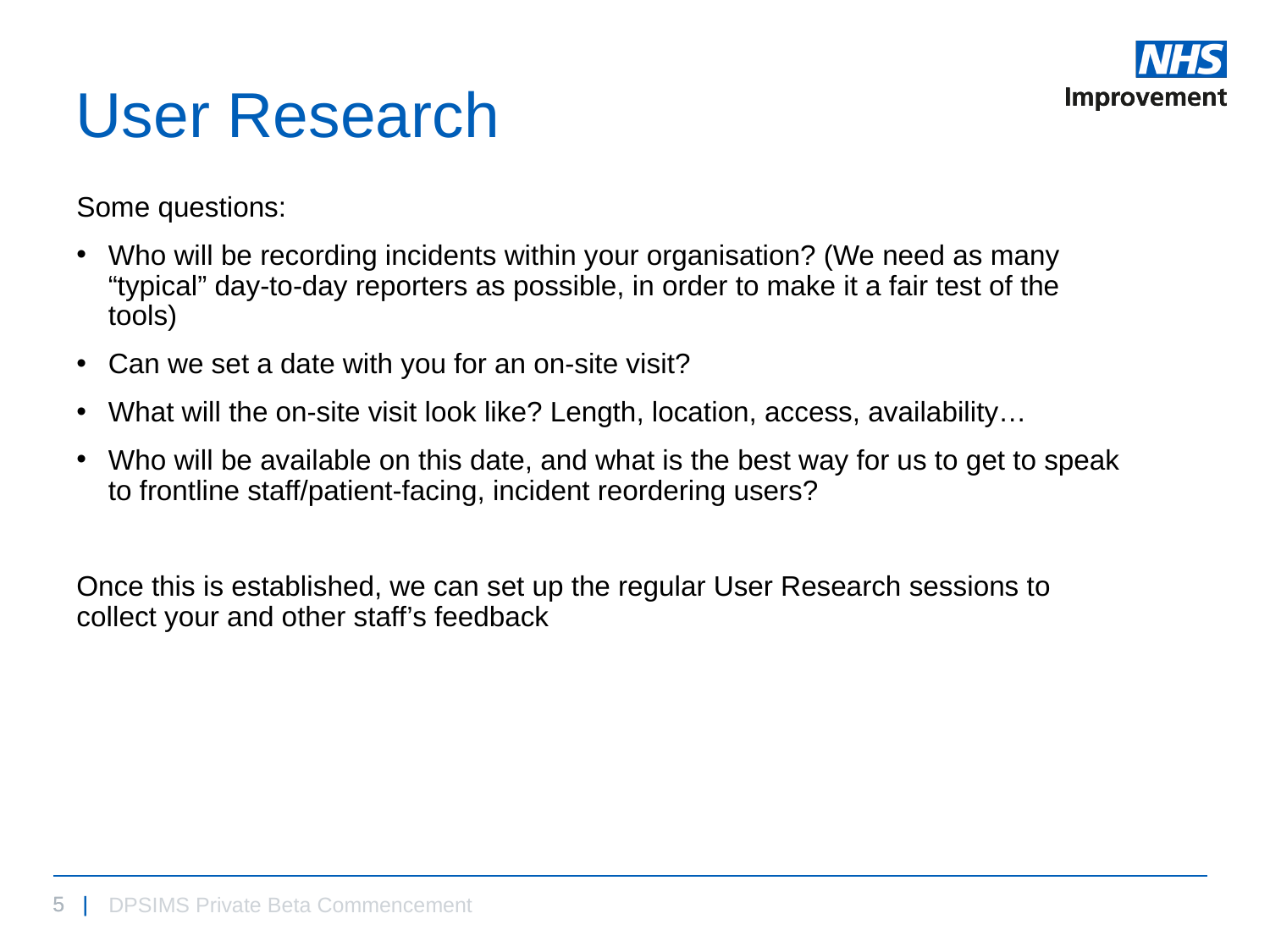

# User Research
Some questions:
Who will be recording incidents within your organisation? (We need as many “typical” day-to-day reporters as possible, in order to make it a fair test of the tools)
Can we set a date with you for an on-site visit?
What will the on-site visit look like? Length, location, access, availability…
Who will be available on this date, and what is the best way for us to get to speak to frontline staff/patient-facing, incident reordering users?

Once this is established, we can set up the regular User Research sessions to collect your and other staff’s feedback
DPSIMS Private Beta Commencement